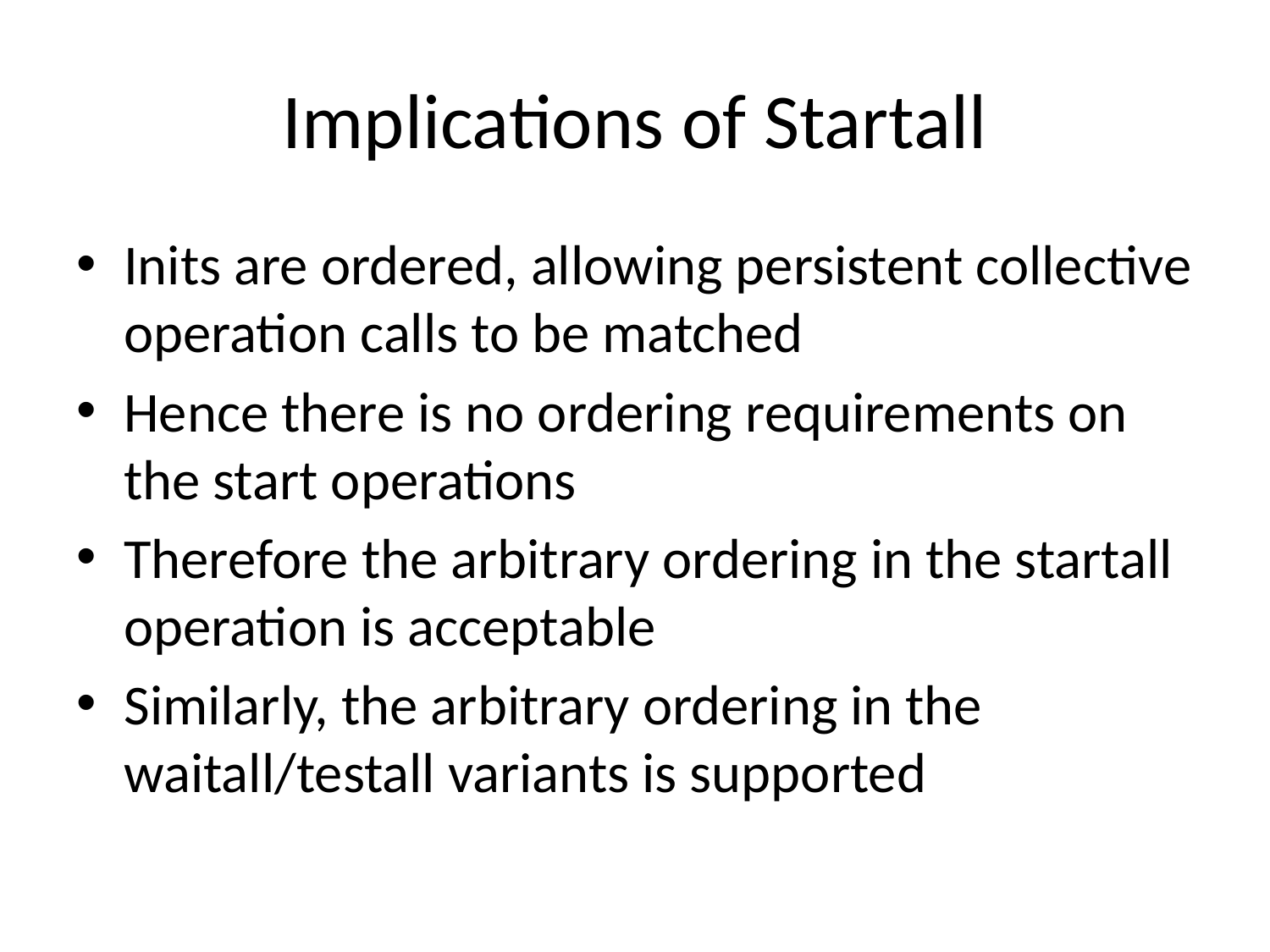

# Implications of Startall
Inits are ordered, allowing persistent collective operation calls to be matched
Hence there is no ordering requirements on the start operations
Therefore the arbitrary ordering in the startall operation is acceptable
Similarly, the arbitrary ordering in the waitall/testall variants is supported